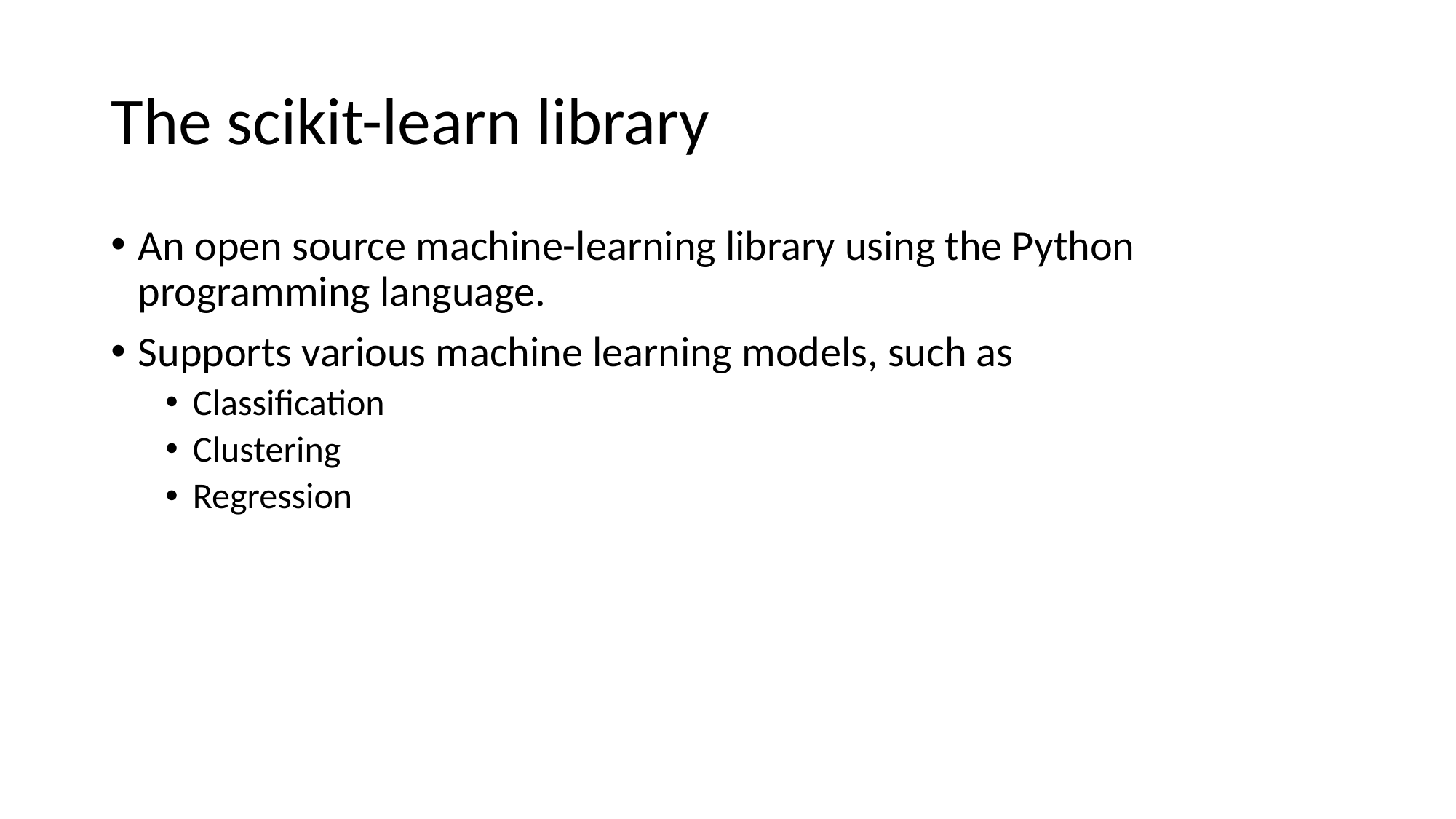

# The scikit-learn library
An open source machine-learning library using the Python programming language.
Supports various machine learning models, such as
Classification
Clustering
Regression